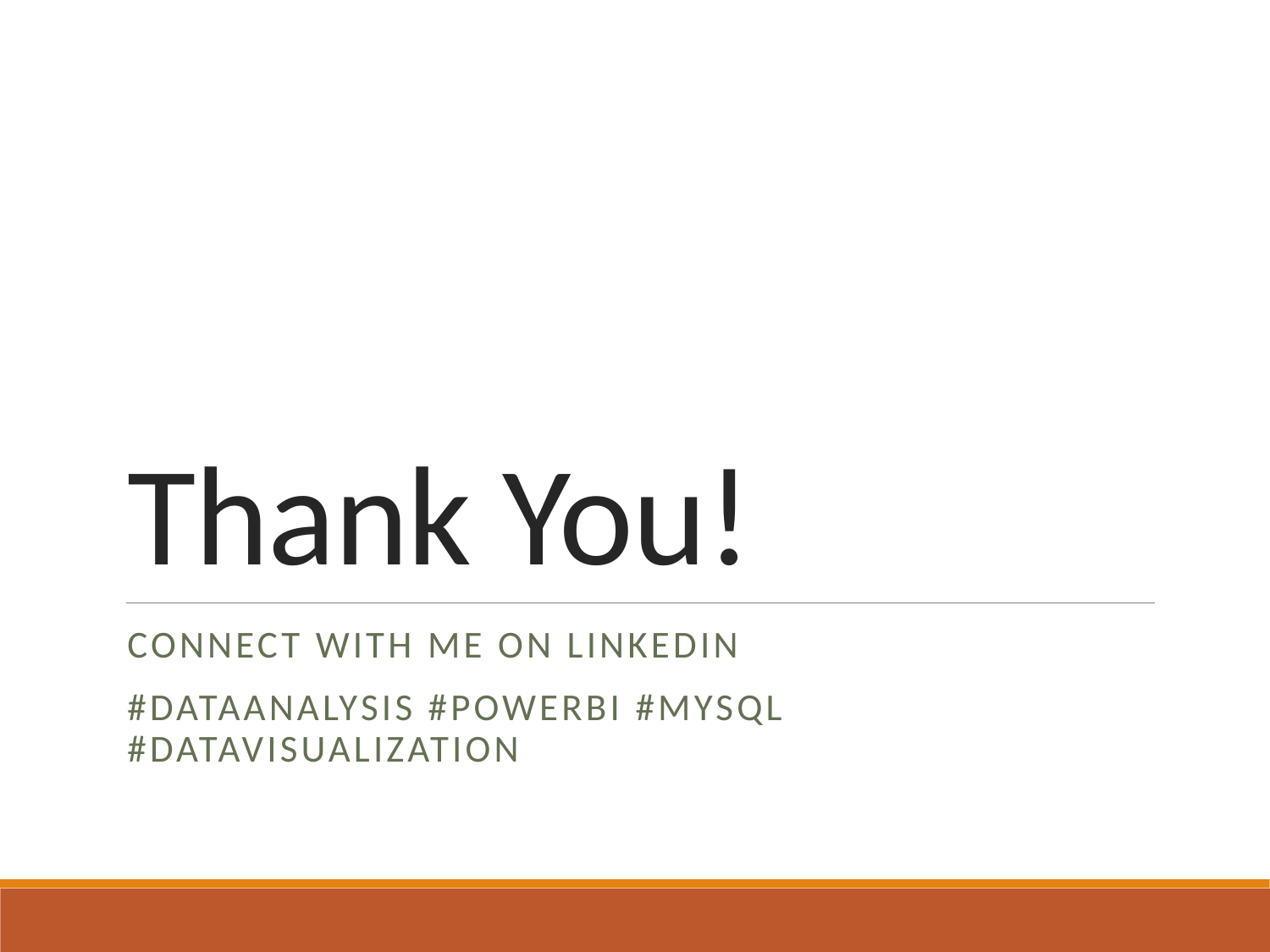

# Thank You!
Connect with me on LinkedIn
#DataAnalysis #PowerBI #MySQL #DataVisualization